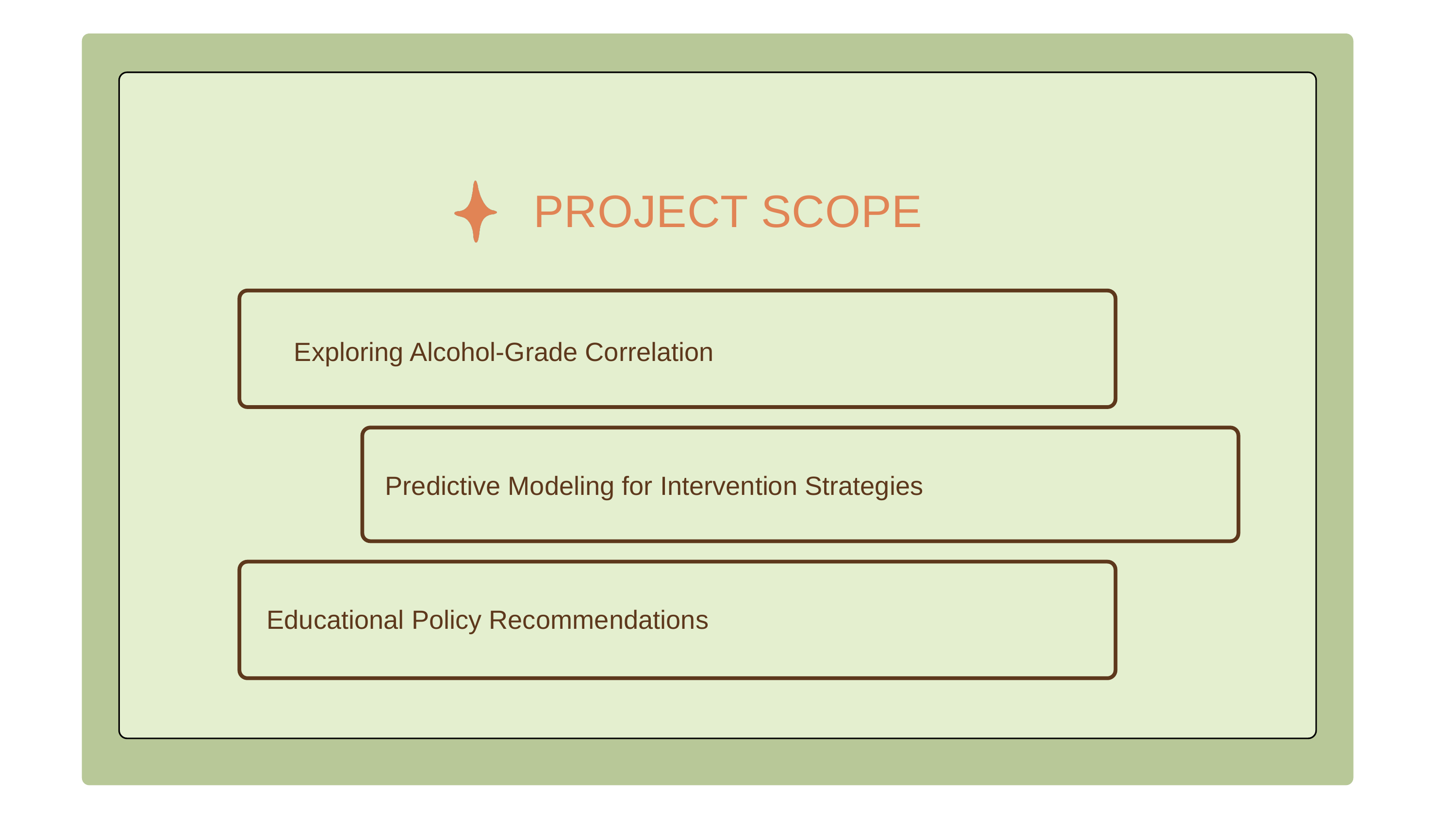

PROJECT SCOPE

Exploring Alcohol-Grade Correlation

Predictive Modeling for Intervention Strategies

Educational Policy Recommendations